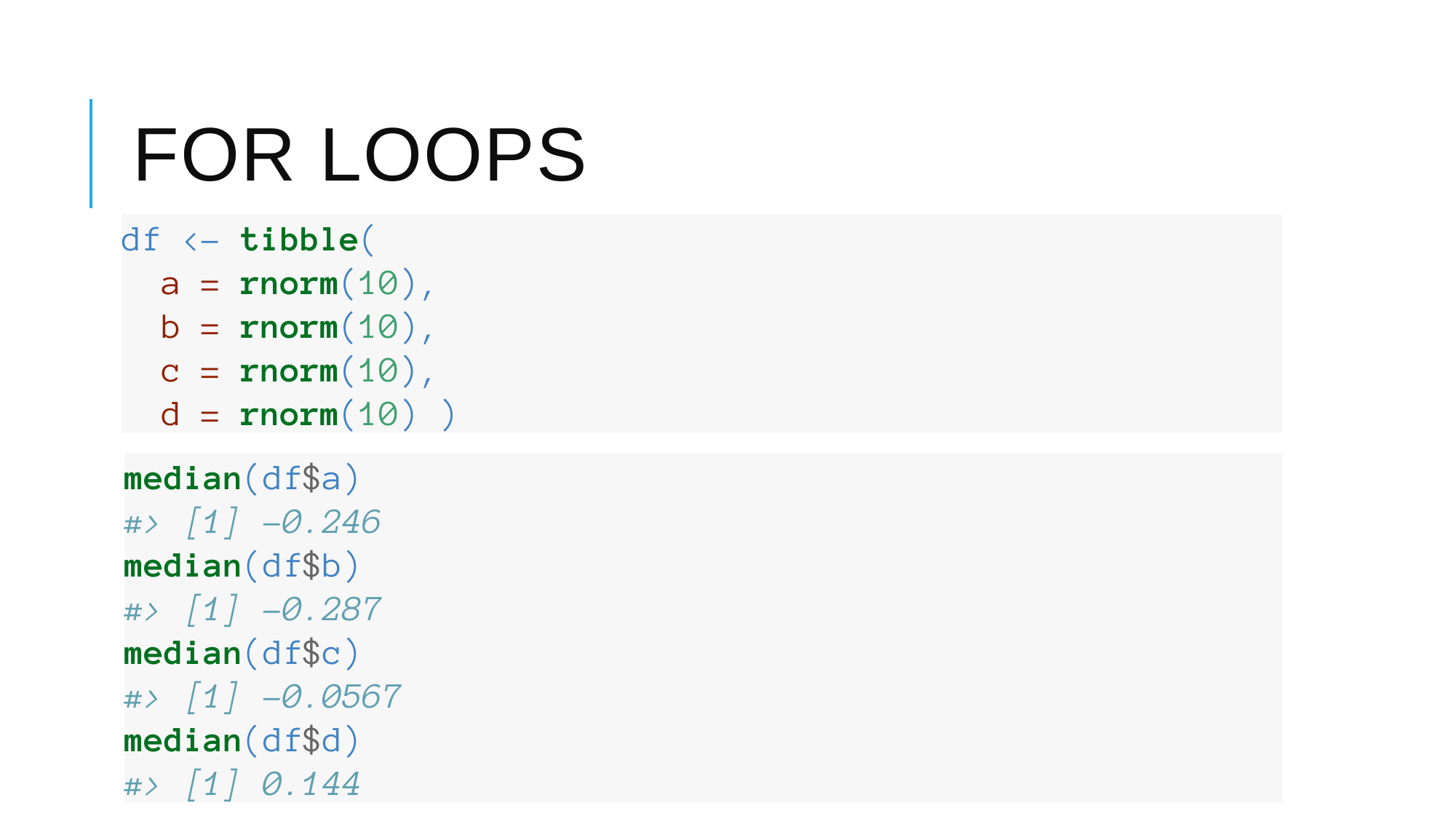

# For loops
df <- tibble(
  a = rnorm(10),
  b = rnorm(10),
  c = rnorm(10),
  d = rnorm(10) )
median(df$a)
#> [1] -0.246
median(df$b)
#> [1] -0.287
median(df$c)
#> [1] -0.0567
median(df$d)
#> [1] 0.144